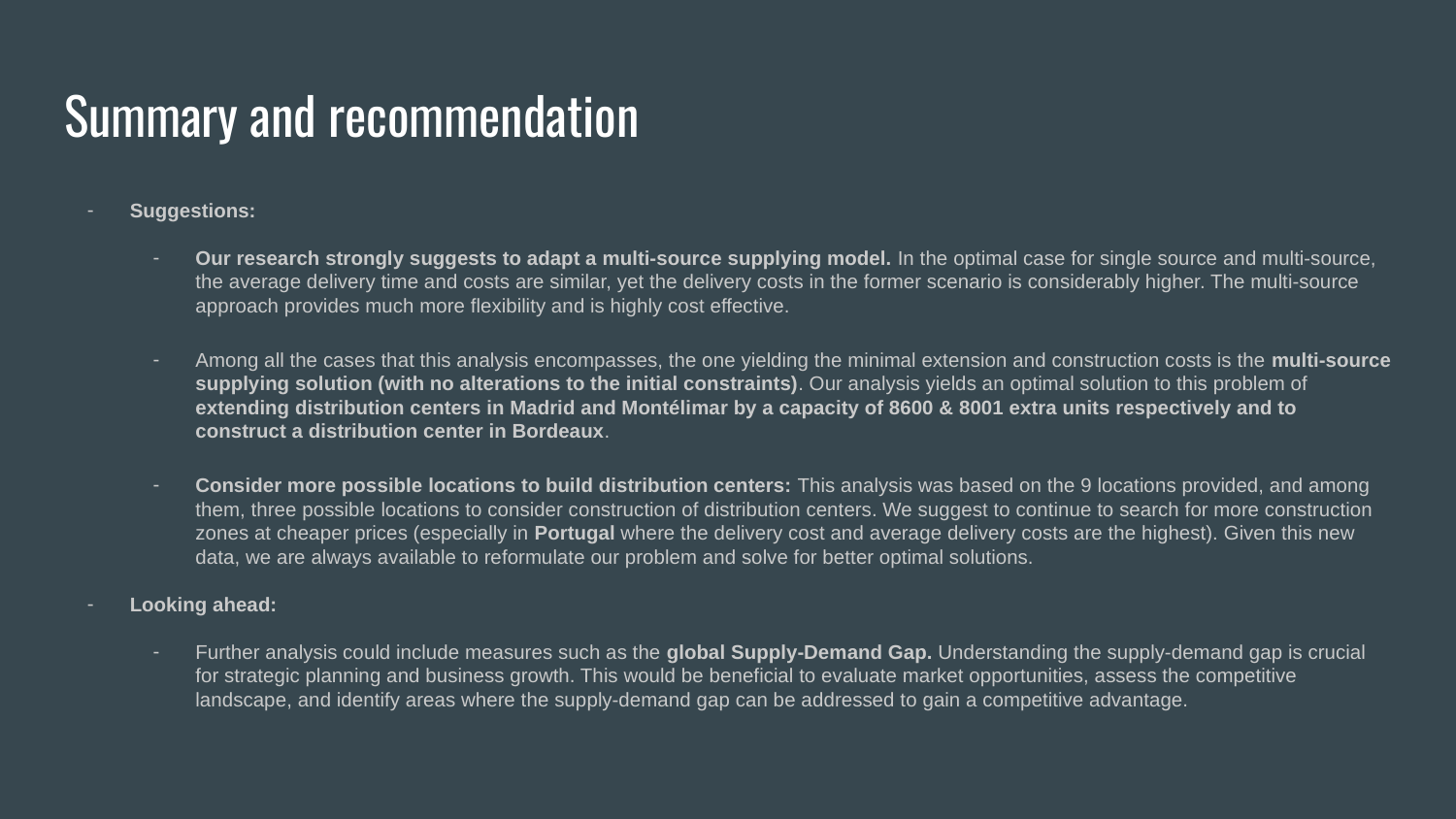

# Summary and recommendation
Suggestions:

Our research strongly suggests to adapt a multi-source supplying model. In the optimal case for single source and multi-source, the average delivery time and costs are similar, yet the delivery costs in the former scenario is considerably higher. The multi-source approach provides much more flexibility and is highly cost effective.

Among all the cases that this analysis encompasses, the one yielding the minimal extension and construction costs is the multi-source supplying solution (with no alterations to the initial constraints). Our analysis yields an optimal solution to this problem of extending distribution centers in Madrid and Montélimar by a capacity of 8600 & 8001 extra units respectively and to construct a distribution center in Bordeaux.

Consider more possible locations to build distribution centers: This analysis was based on the 9 locations provided, and among them, three possible locations to consider construction of distribution centers. We suggest to continue to search for more construction zones at cheaper prices (especially in Portugal where the delivery cost and average delivery costs are the highest). Given this new data, we are always available to reformulate our problem and solve for better optimal solutions.

Looking ahead:

Further analysis could include measures such as the global Supply-Demand Gap. Understanding the supply-demand gap is crucial for strategic planning and business growth. This would be beneficial to evaluate market opportunities, assess the competitive landscape, and identify areas where the supply-demand gap can be addressed to gain a competitive advantage.